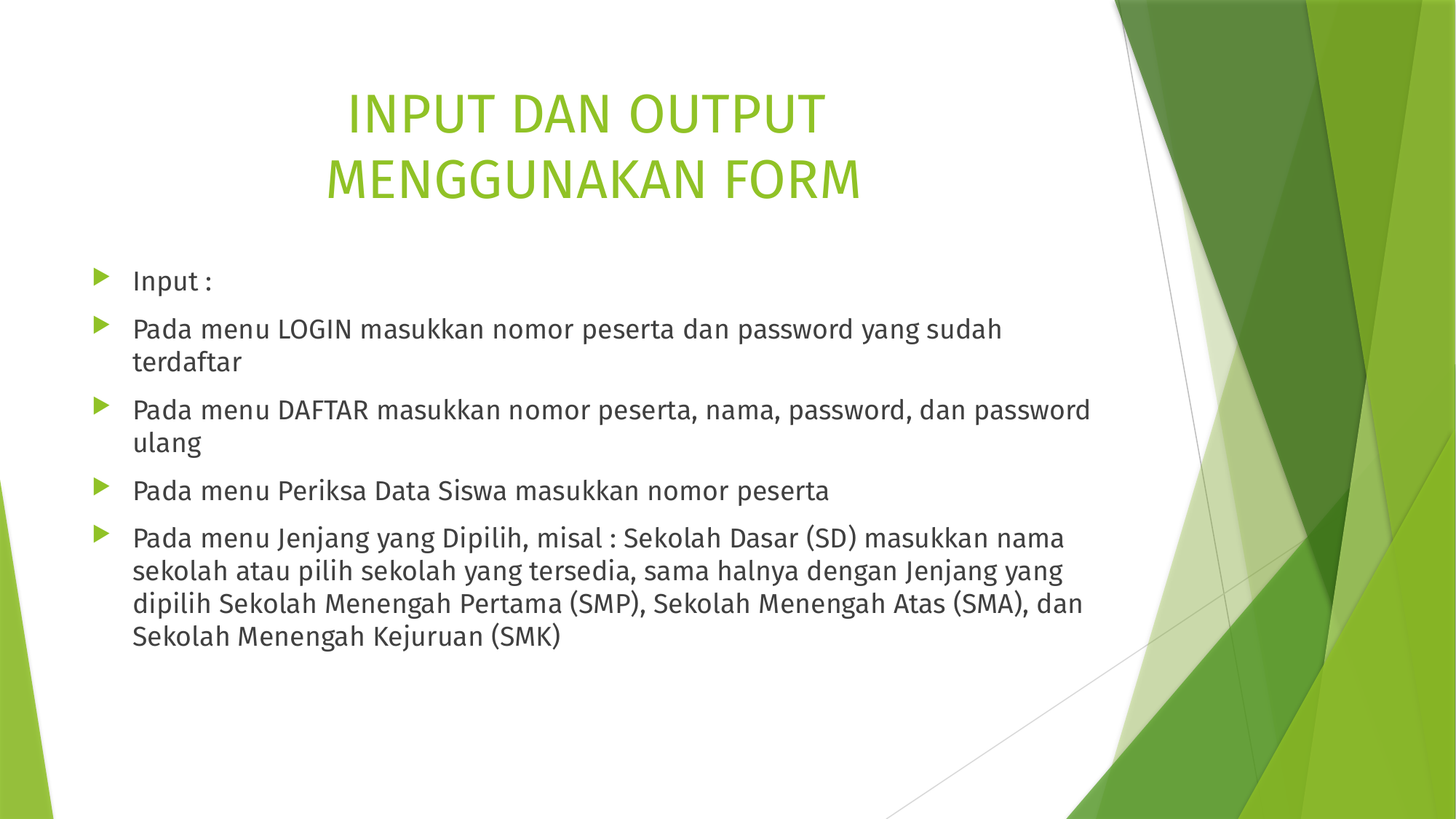

# INPUT DAN OUTPUT MENGGUNAKAN FORM
Input :
Pada menu LOGIN masukkan nomor peserta dan password yang sudah terdaftar
Pada menu DAFTAR masukkan nomor peserta, nama, password, dan password ulang
Pada menu Periksa Data Siswa masukkan nomor peserta
Pada menu Jenjang yang Dipilih, misal : Sekolah Dasar (SD) masukkan nama sekolah atau pilih sekolah yang tersedia, sama halnya dengan Jenjang yang dipilih Sekolah Menengah Pertama (SMP), Sekolah Menengah Atas (SMA), dan Sekolah Menengah Kejuruan (SMK)